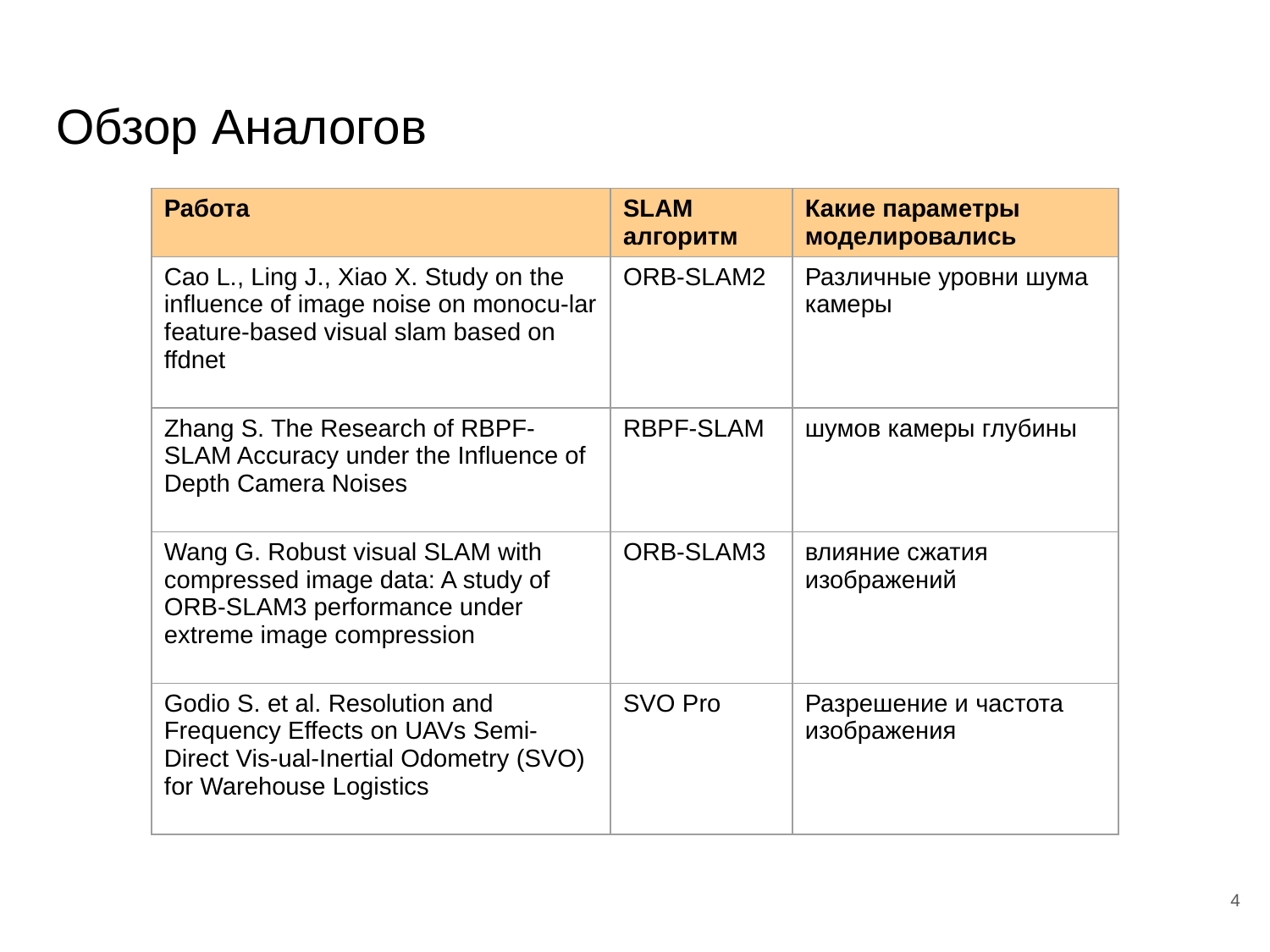

# Обзор Аналогов
| Работа | SLAM алгоритм | Какие параметры моделировались |
| --- | --- | --- |
| Cao L., Ling J., Xiao X. Study on the influence of image noise on monocu-lar feature-based visual slam based on ffdnet | ORB-SLAM2 | Различные уровни шума камеры |
| Zhang S. The Research of RBPF-SLAM Accuracy under the Influence of Depth Camera Noises | RBPF-SLAM | шумов камеры глубины |
| Wang G. Robust visual SLAM with compressed image data: A study of ORB-SLAM3 performance under extreme image compression | ORB-SLAM3 | влияние сжатия изображений |
| Godio S. et al. Resolution and Frequency Effects on UAVs Semi-Direct Vis-ual-Inertial Odometry (SVO) for Warehouse Logistics | SVO Pro | Разрешение и частота изображения |
4